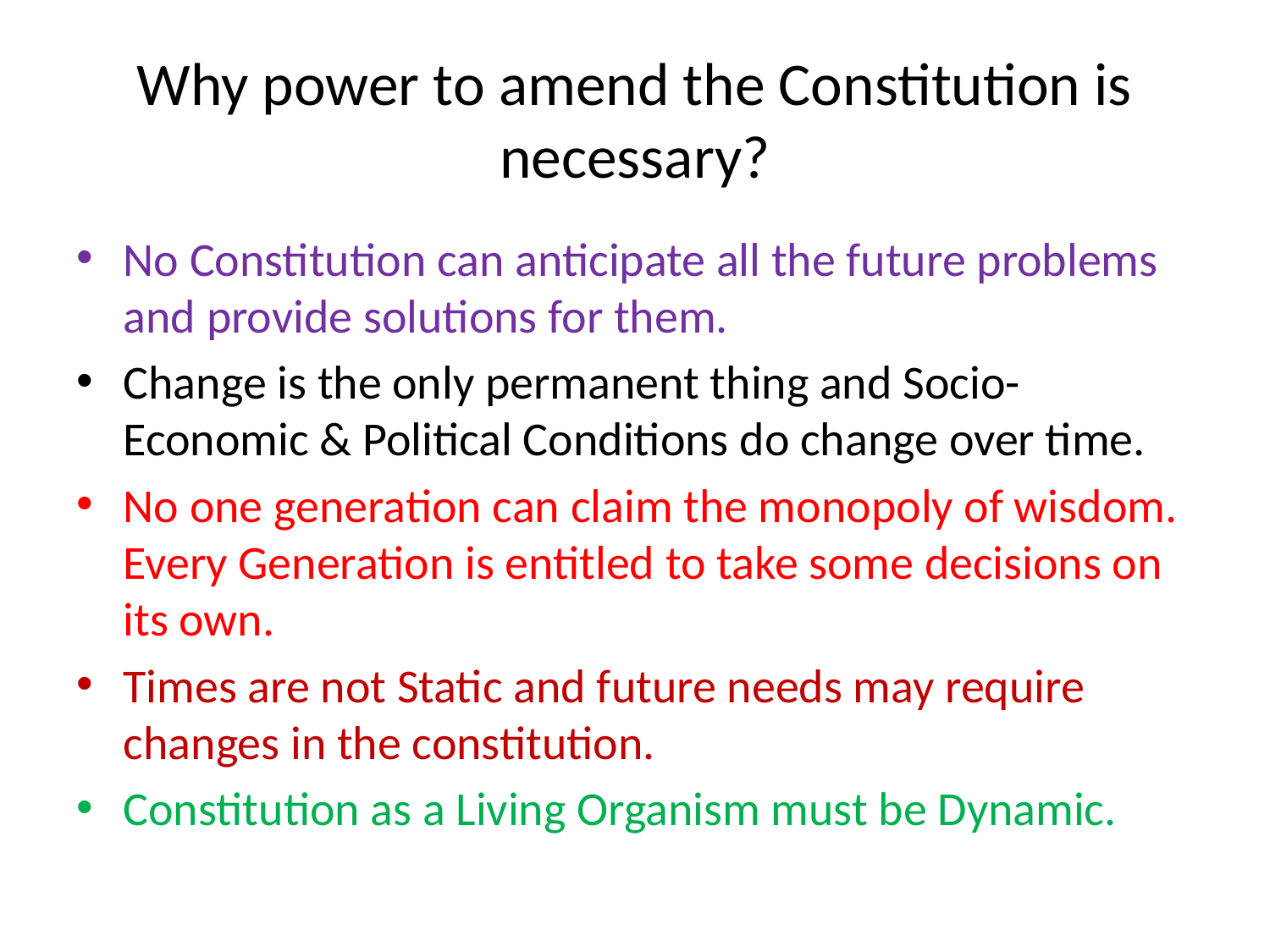

# Why power to amend the Constitution is necessary?
No Constitution can anticipate all the future problems  and provide solutions for them.
Change is the only permanent thing and Socio-Economic & Political Conditions do change over time.
No one generation can claim the monopoly of wisdom. Every Generation is entitled to take some decisions on its own.
Times are not Static and future needs may require changes in the constitution.
Constitution as a Living Organism must be Dynamic.